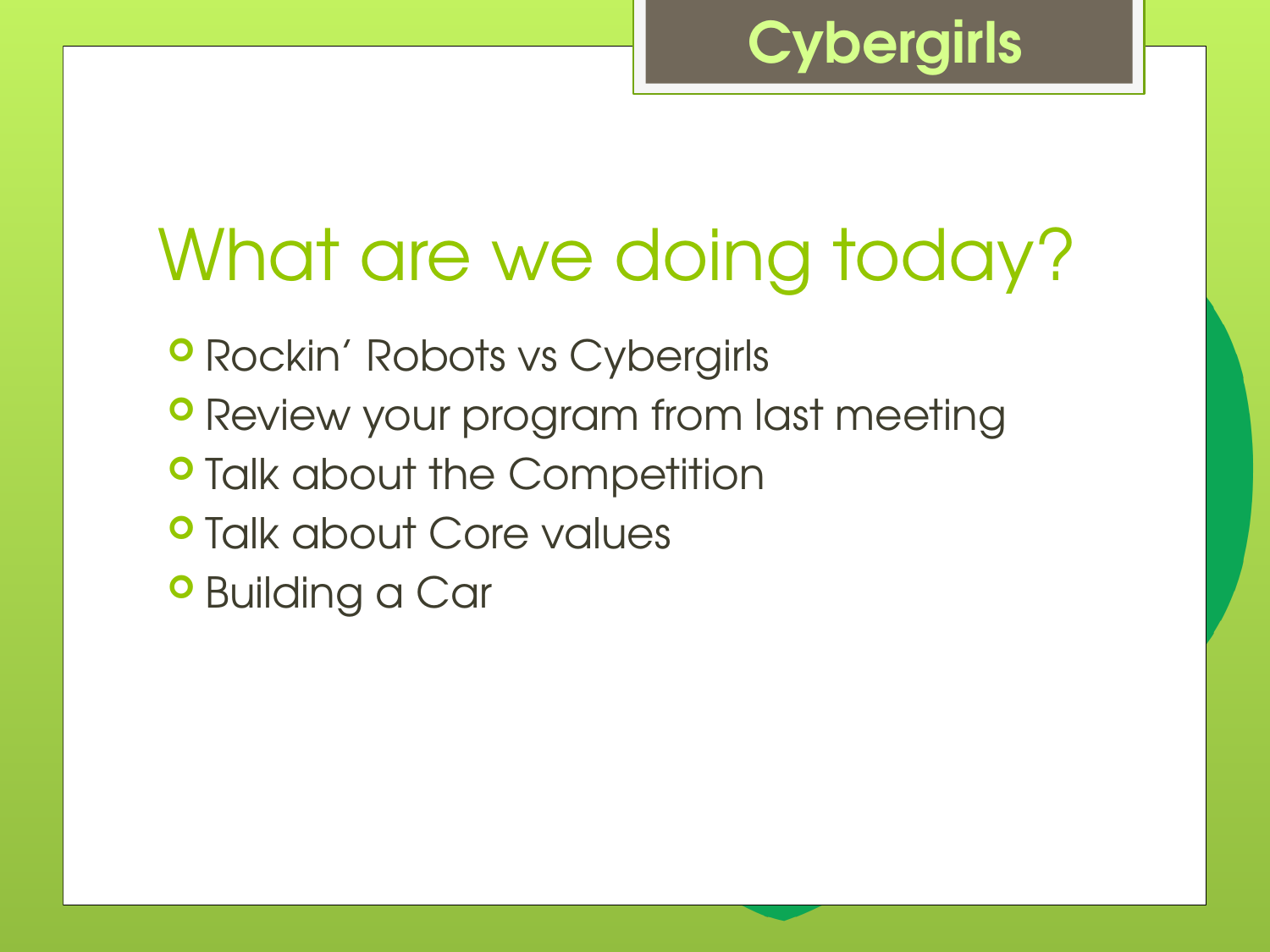

# What are we doing today?
Rockin’ Robots vs Cybergirls
Review your program from last meeting
Talk about the Competition
Talk about Core values
Building a Car